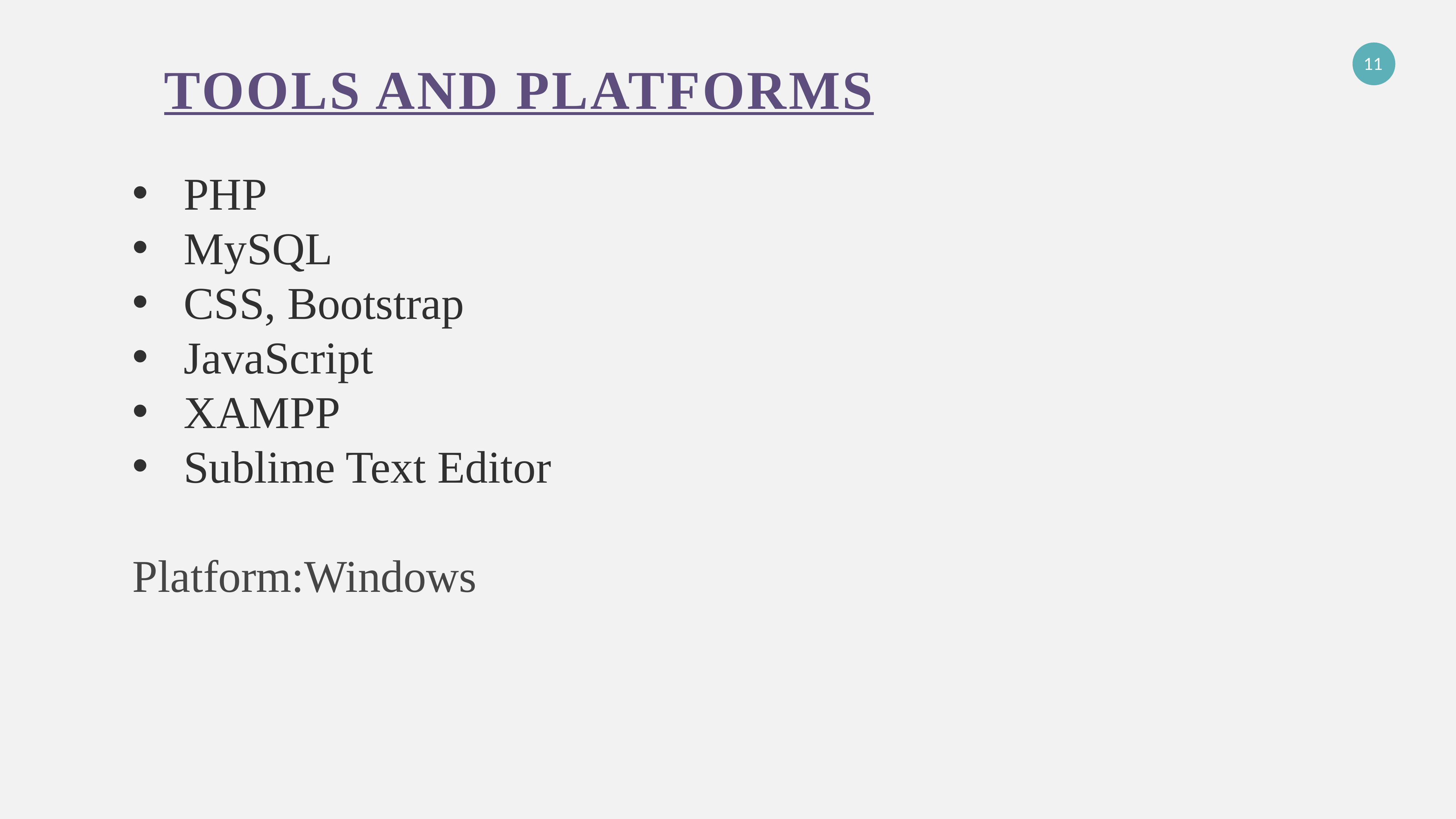

TOOLS AND PLATFORMS

PHP
MySQL
CSS, Bootstrap
JavaScript
XAMPP
Sublime Text Editor

Platform:Windows